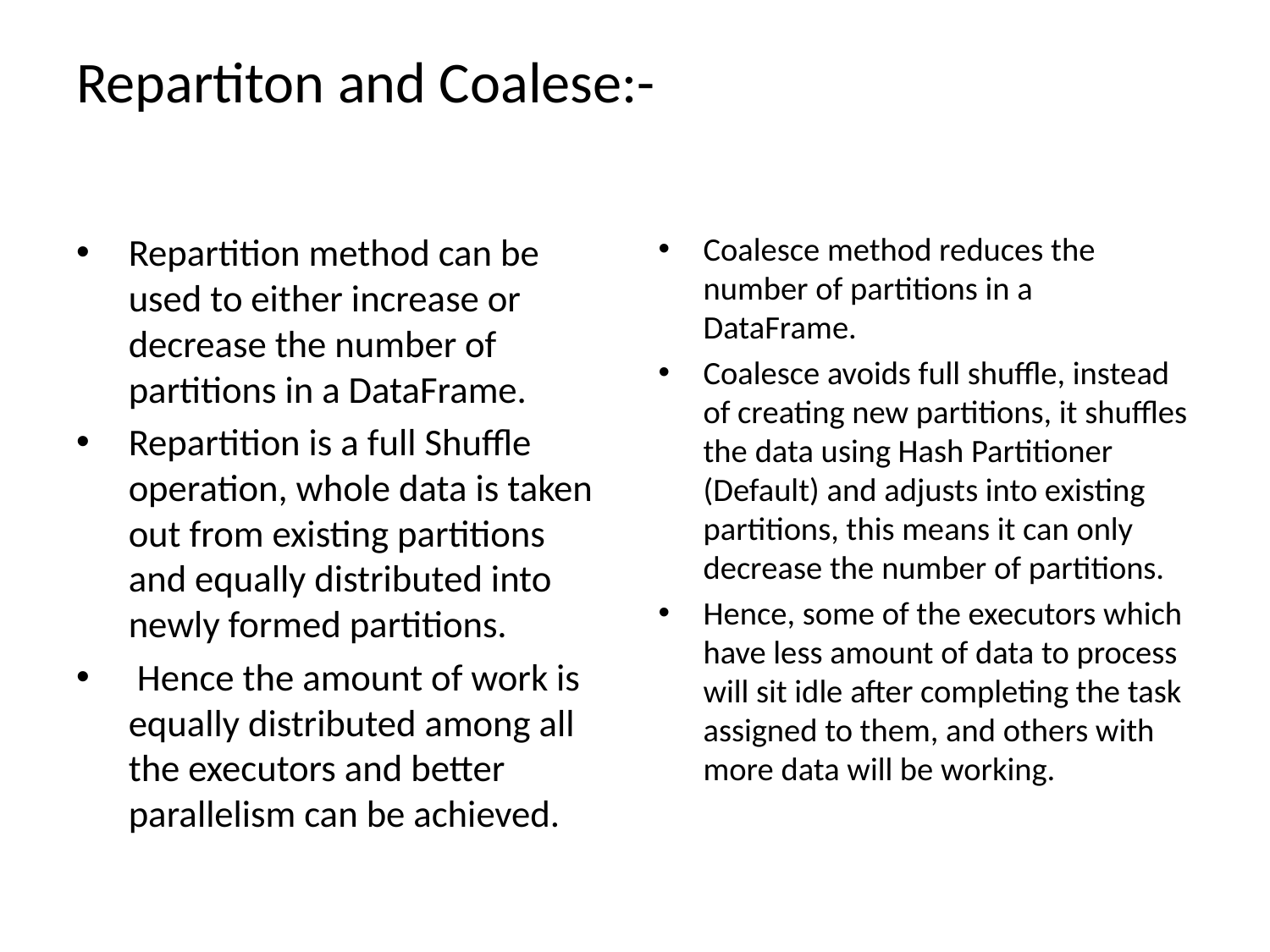

# Repartiton and Coalese:-
Repartition method can be used to either increase or decrease the number of partitions in a DataFrame.
Repartition is a full Shuffle operation, whole data is taken out from existing partitions and equally distributed into newly formed partitions.
 Hence the amount of work is equally distributed among all the executors and better parallelism can be achieved.

Coalesce method reduces the number of partitions in a DataFrame.
Coalesce avoids full shuffle, instead of creating new partitions, it shuffles the data using Hash Partitioner (Default) and adjusts into existing partitions, this means it can only decrease the number of partitions.
Hence, some of the executors which have less amount of data to process will sit idle after completing the task assigned to them, and others with more data will be working.